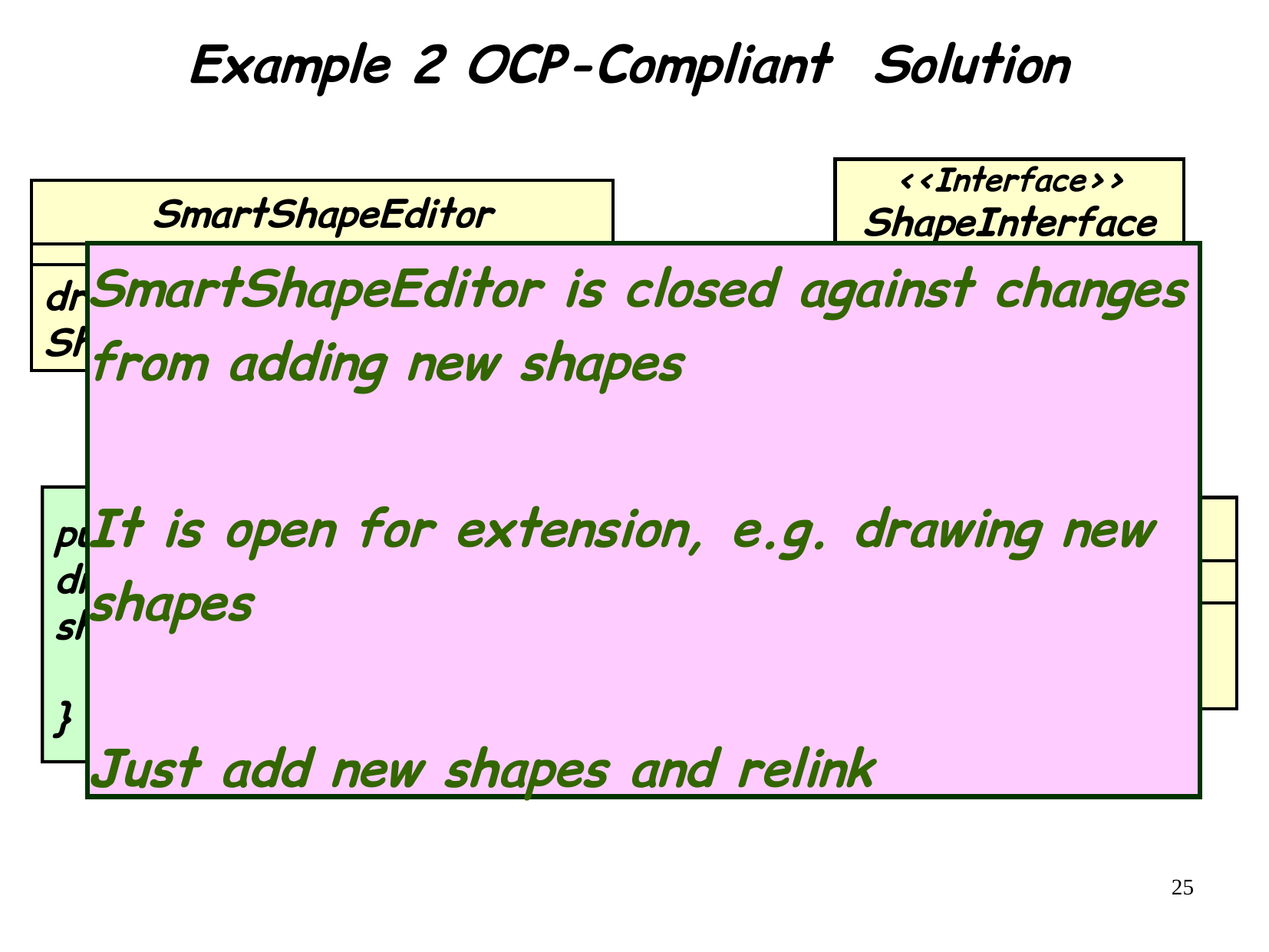

Example 2 OCP-Compliant  Solution
<<Interface>>
ShapeInterface
SmartShapeEditor

drawShape(shape: ShapeInterface)
draw()
move()

public void
drawShape(ShapeInterface shape){
	shape.draw();
}
Circle
Square

draw()
move()
draw()
move()
SmartShapeEditor is closed against changes from adding new shapes

It is open for extension, e.g. drawing new shapes

Just add new shapes and relink